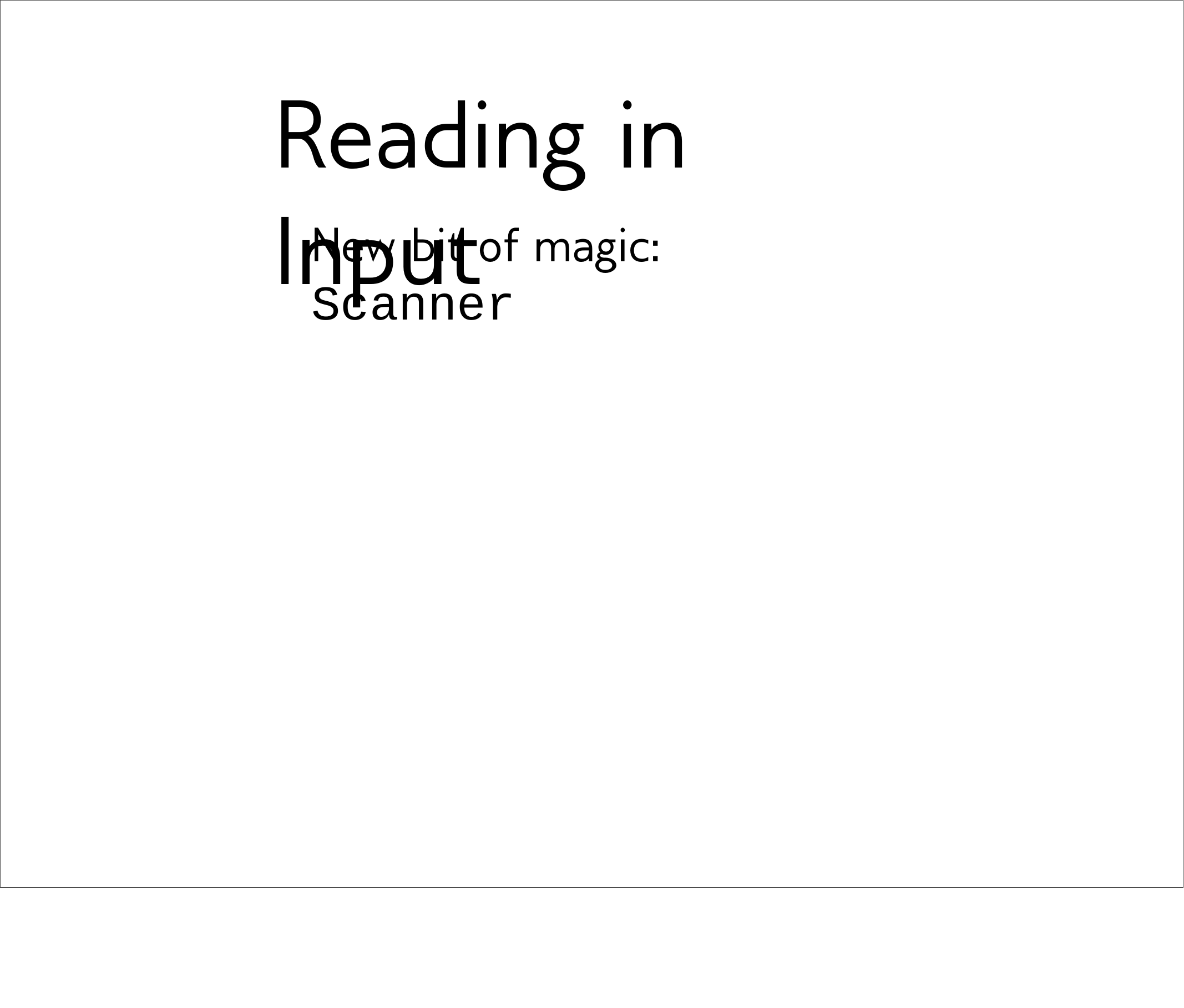

Reading in Input
New bit of magic:  Scanner